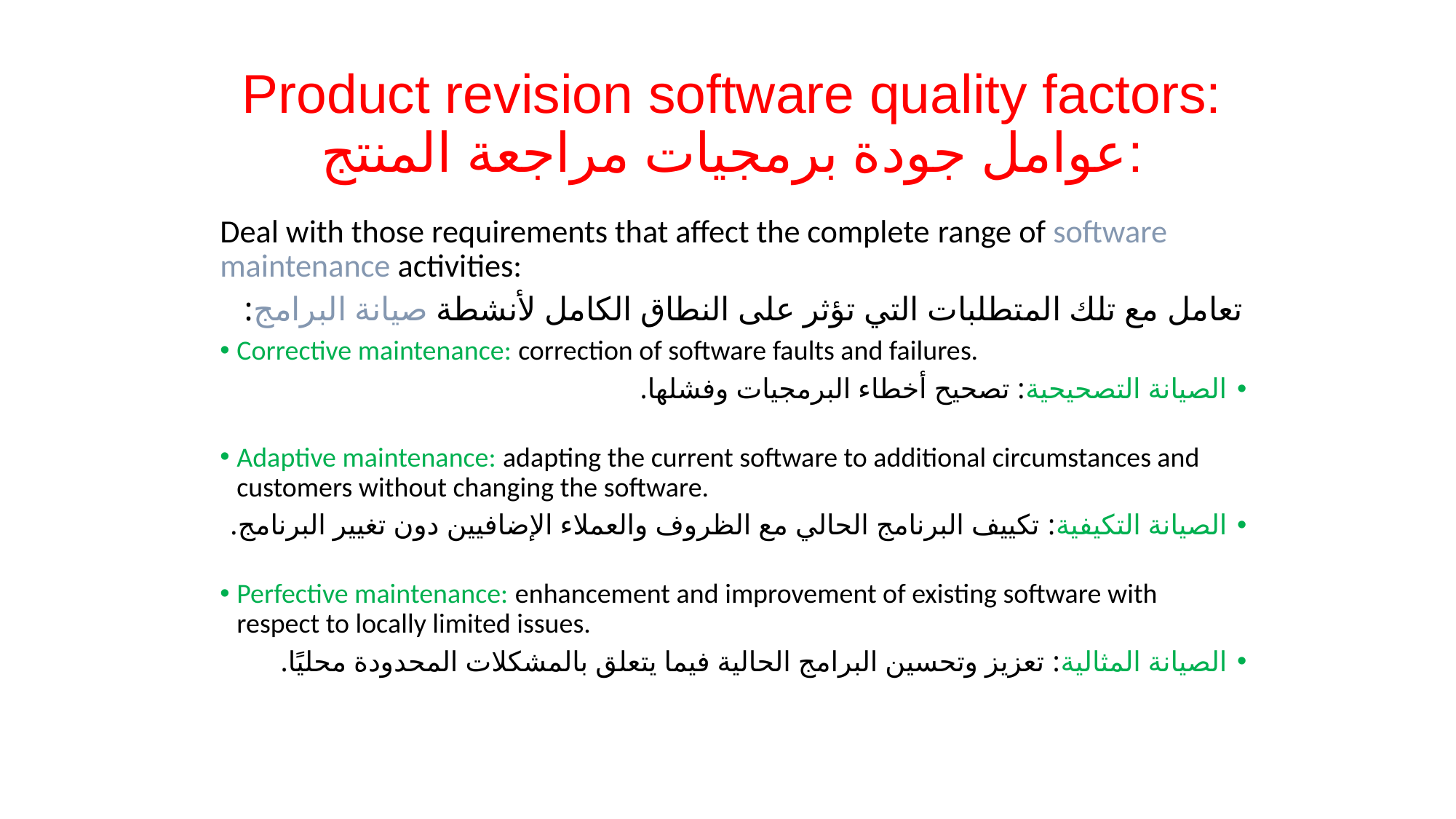

# Product revision software quality factors: عوامل جودة برمجيات مراجعة المنتج:
Deal with those requirements that affect the complete range of software maintenance activities:
تعامل مع تلك المتطلبات التي تؤثر على النطاق الكامل لأنشطة صيانة البرامج:
Corrective maintenance: correction of software faults and failures.
الصيانة التصحيحية: تصحيح أخطاء البرمجيات وفشلها.
Adaptive maintenance: adapting the current software to additional circumstances and customers without changing the software.
الصيانة التكيفية: تكييف البرنامج الحالي مع الظروف والعملاء الإضافيين دون تغيير البرنامج.
Perfective maintenance: enhancement and improvement of existing software with respect to locally limited issues.
الصيانة المثالية: تعزيز وتحسين البرامج الحالية فيما يتعلق بالمشكلات المحدودة محليًا.